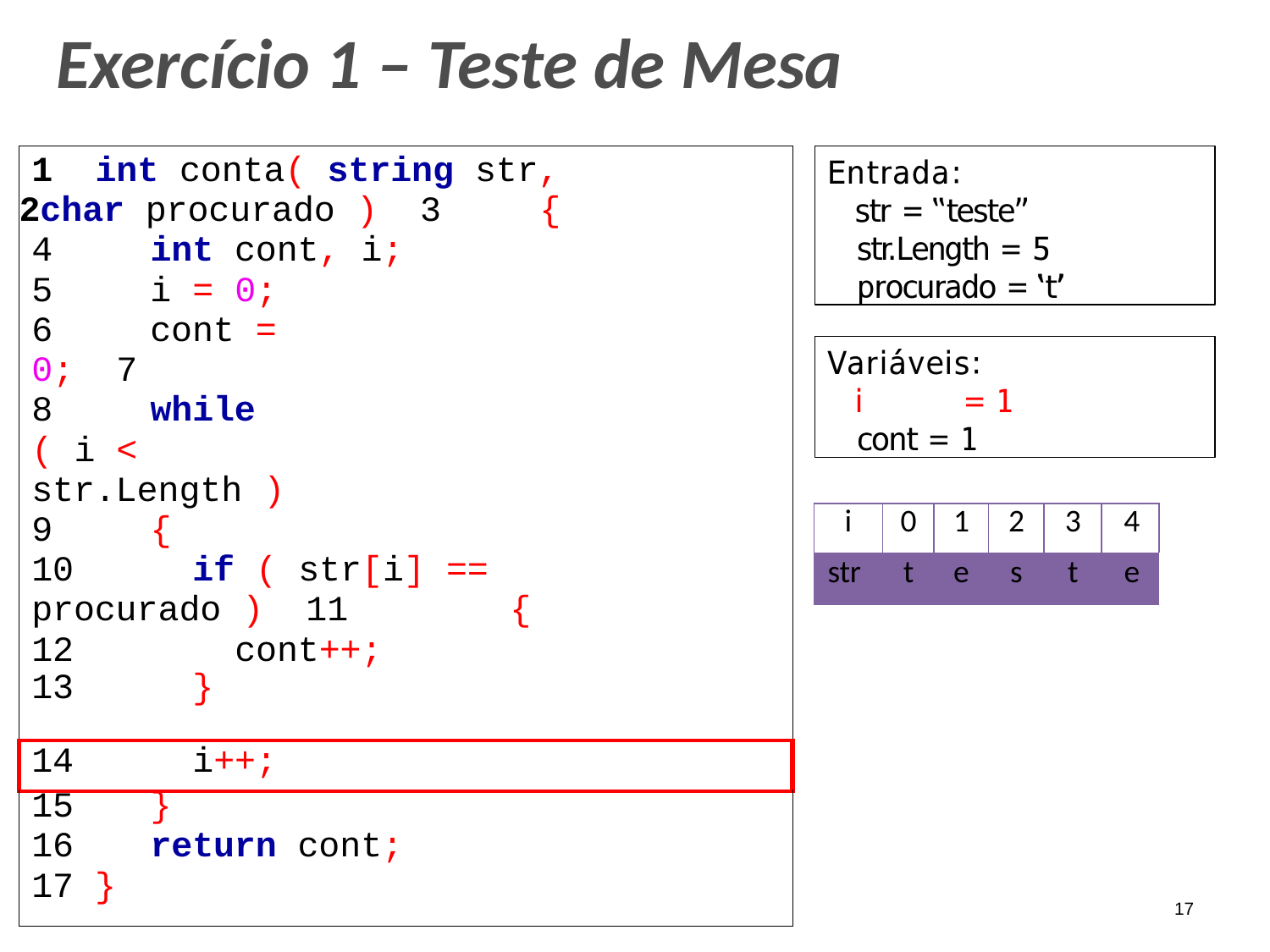

# Exercício 1 – Teste de Mesa
| int conta( string str, char procurado ) 3 { 4 int cont, i; 5 i = 0; 6 cont = 0; 7 8 while ( i < str.Length ) 9 { 10 if ( str[i] == procurado ) 11 { 12 cont++; 13 } |
| --- |
| 14 i++; |
| 15 } 16 return cont; 17 } |
Entrada:
str = “teste”  str.Length = 5  procurado = ‘t’
Variáveis:
i	= 1
cont = 1
| i | 0 | 1 | 2 | 3 | 4 |
| --- | --- | --- | --- | --- | --- |
| str | t | e | s | t | e |
17